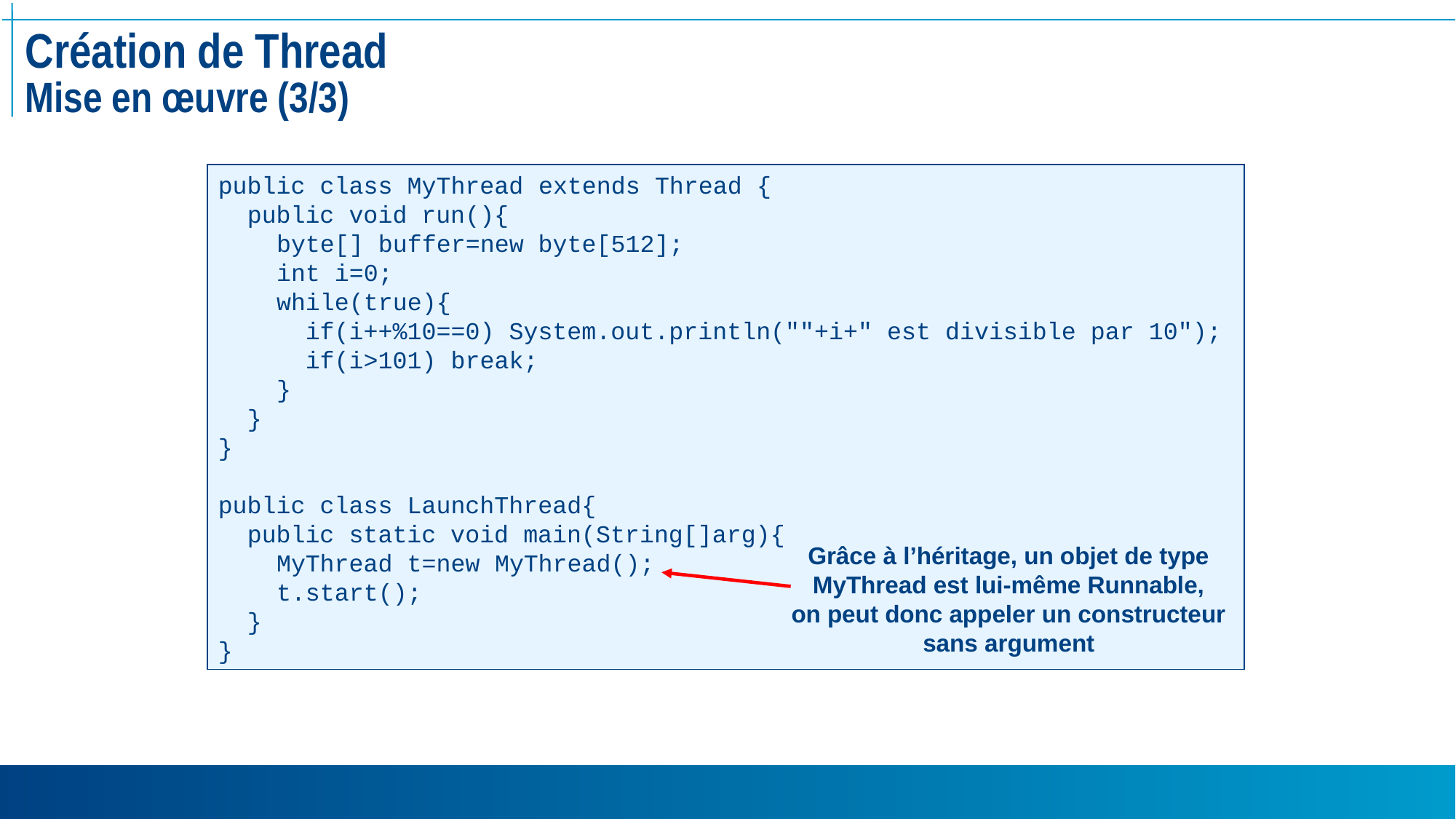

# Création de Thread Mise en œuvre (3/3)
public class MyThread extends Thread {
  public void run(){
    byte[] buffer=new byte[512];
    int i=0;
    while(true){
      if(i++%10==0) System.out.println(""+i+" est divisible par 10");
      if(i>101) break;
    }
  }
}

public class LaunchThread{
  public static void main(String[]arg){
    MyThread t=new MyThread();
    t.start();
  }
}
Grâce à l’héritage, un objet de type
MyThread est lui-même Runnable,
on peut donc appeler un constructeur
sans argument